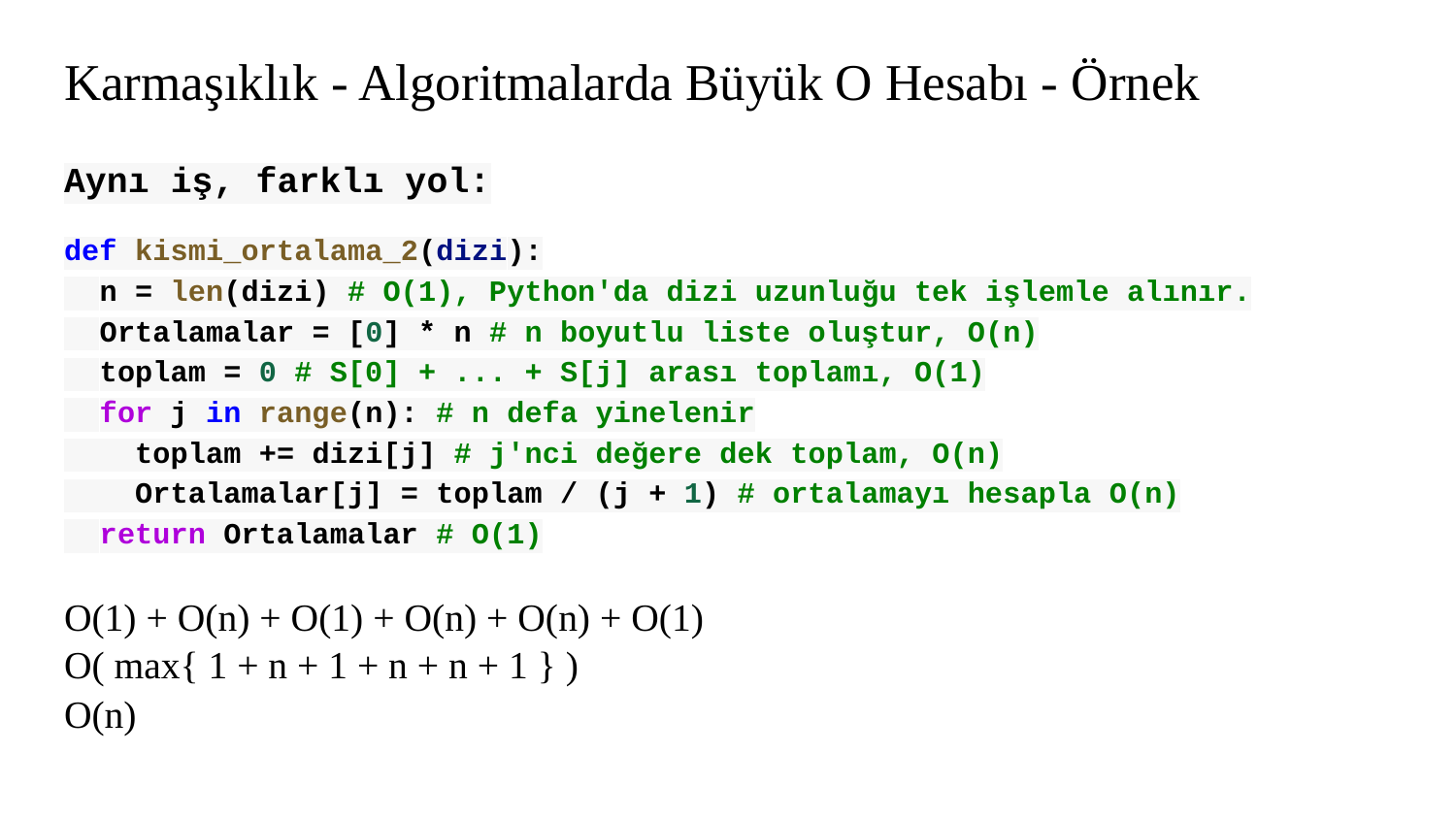

# Karmaşıklık - Algoritmalarda Büyük O Hesabı - Örnek

Aynı iş, farklı yol:

def kismi_ortalama_2(dizi):
  n = len(dizi) # O(1), Python'da dizi uzunluğu tek işlemle alınır.
  Ortalamalar = [0] * n # n boyutlu liste oluştur, O(n)
  toplam = 0 # S[0] + ... + S[j] arası toplamı, O(1)
  for j in range(n): # n defa yinelenir
    toplam += dizi[j] # j'nci değere dek toplam, O(n)
    Ortalamalar[j] = toplam / (j + 1) # ortalamayı hesapla O(n)
  return Ortalamalar # O(1)

O(1) + O(n) + O(1) + O(n) + O(n) + O(1)
O( max{ 1 + n + 1 + n + n + 1 } )
O(n)